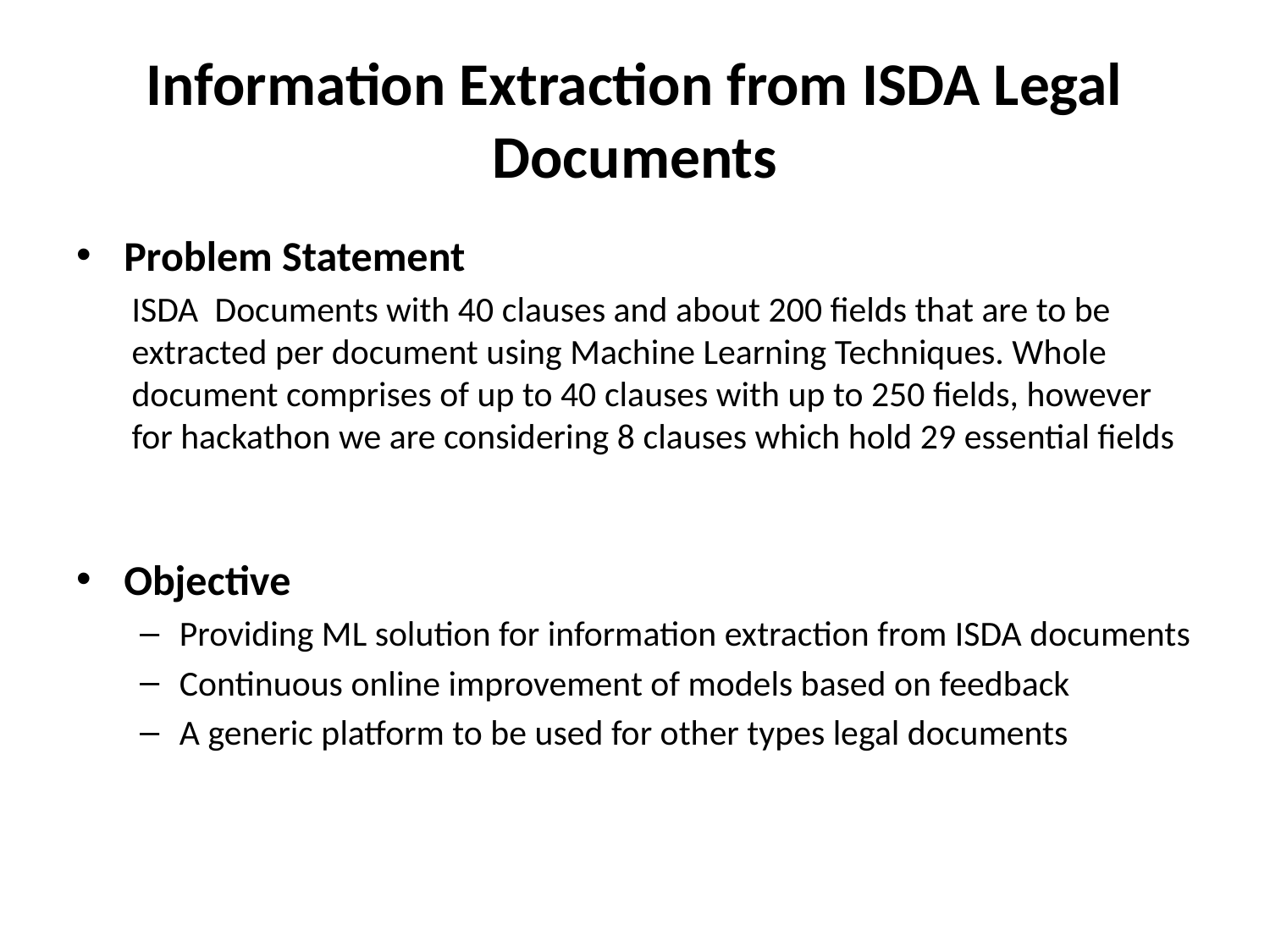

# Information Extraction from ISDA Legal Documents
Problem Statement
ISDA  Documents with 40 clauses and about 200 fields that are to be extracted per document using Machine Learning Techniques. Whole document comprises of up to 40 clauses with up to 250 fields, however for hackathon we are considering 8 clauses which hold 29 essential fields

Objective
Providing ML solution for information extraction from ISDA documents
Continuous online improvement of models based on feedback
A generic platform to be used for other types legal documents